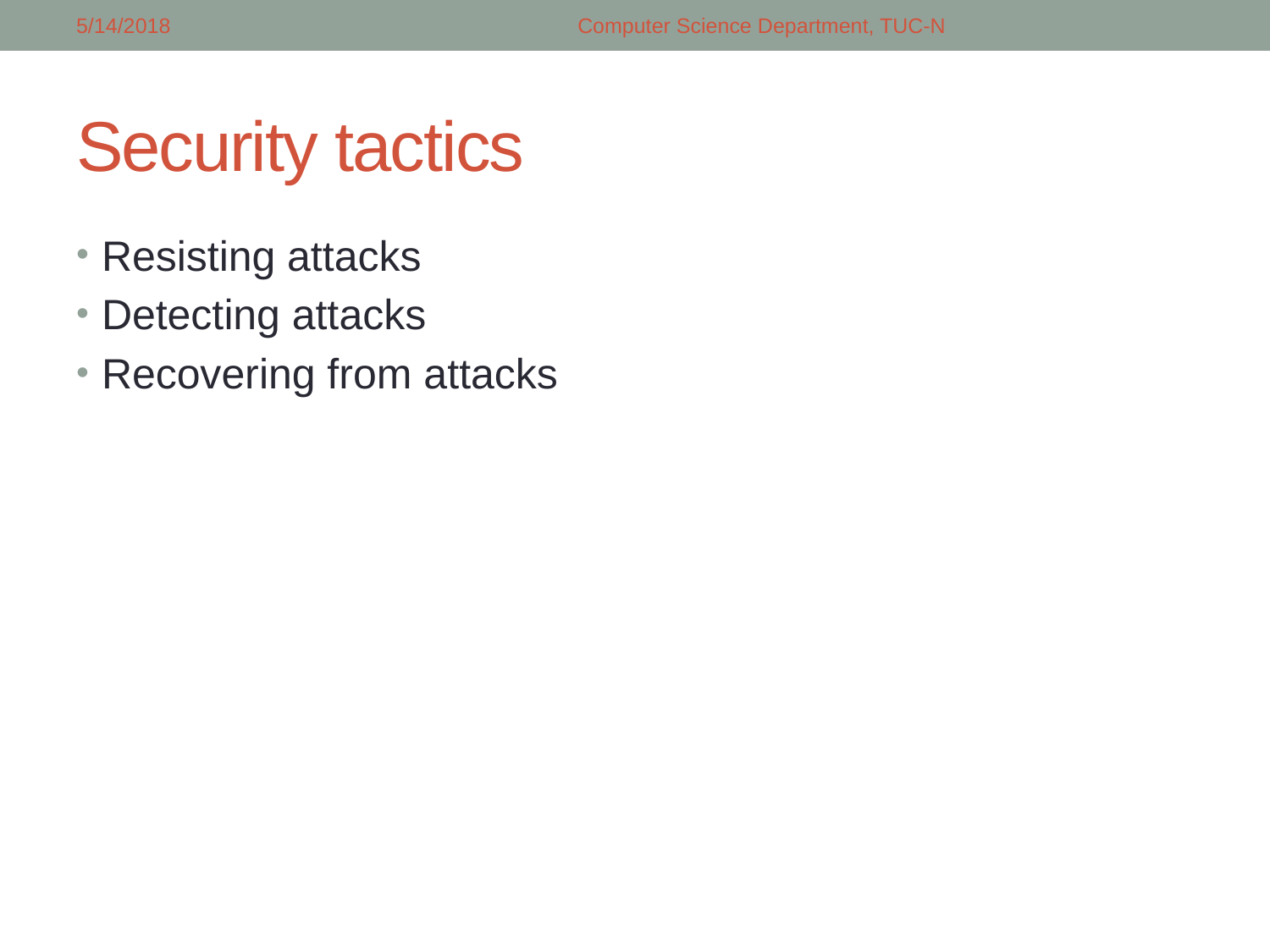

5/14/2018
Computer Science Department, TUC-N
# Security tactics
Resisting attacks
Detecting attacks
Recovering from attacks